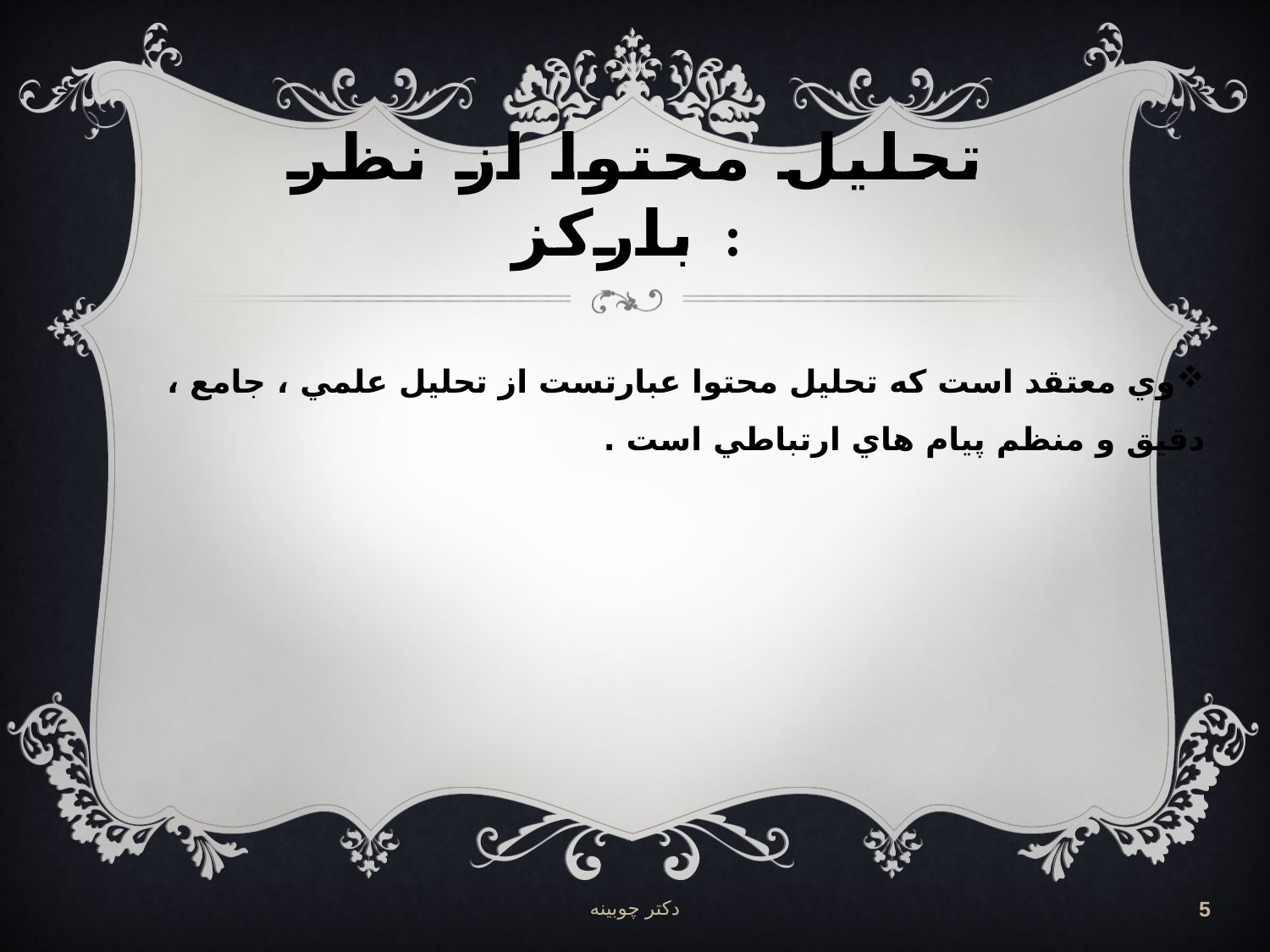

# تحليل محتوا از نظر باركز :
وي معتقد است كه تحليل محتوا عبارتست از تحليل علمي ، جامع ، دقيق و منظم پيام هاي ارتباطي است .
دکتر چوبینه
5